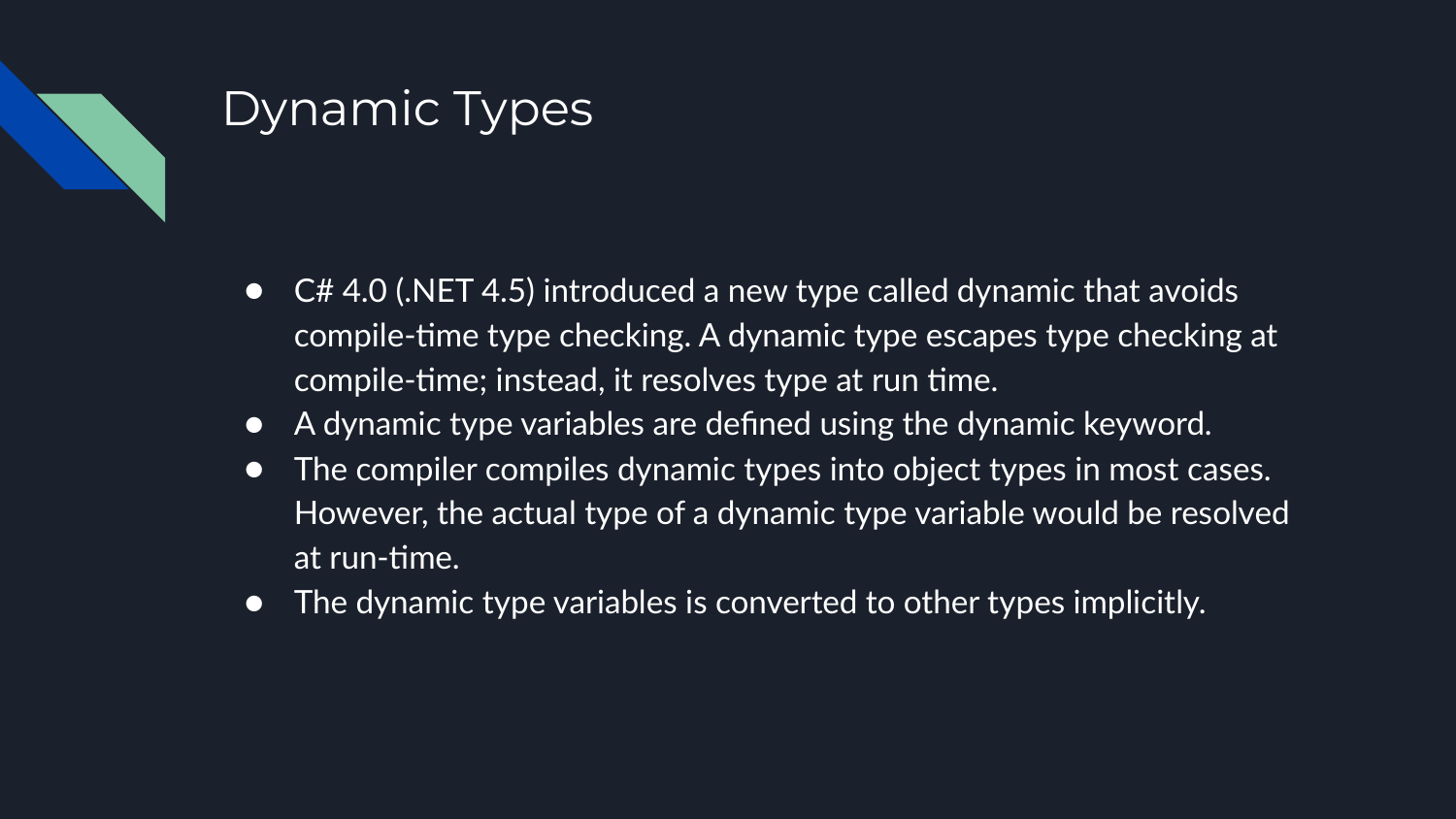

# Dynamic Types
C# 4.0 (.NET 4.5) introduced a new type called dynamic that avoids compile-time type checking. A dynamic type escapes type checking at compile-time; instead, it resolves type at run time.
A dynamic type variables are defined using the dynamic keyword.
The compiler compiles dynamic types into object types in most cases. However, the actual type of a dynamic type variable would be resolved at run-time.
The dynamic type variables is converted to other types implicitly.